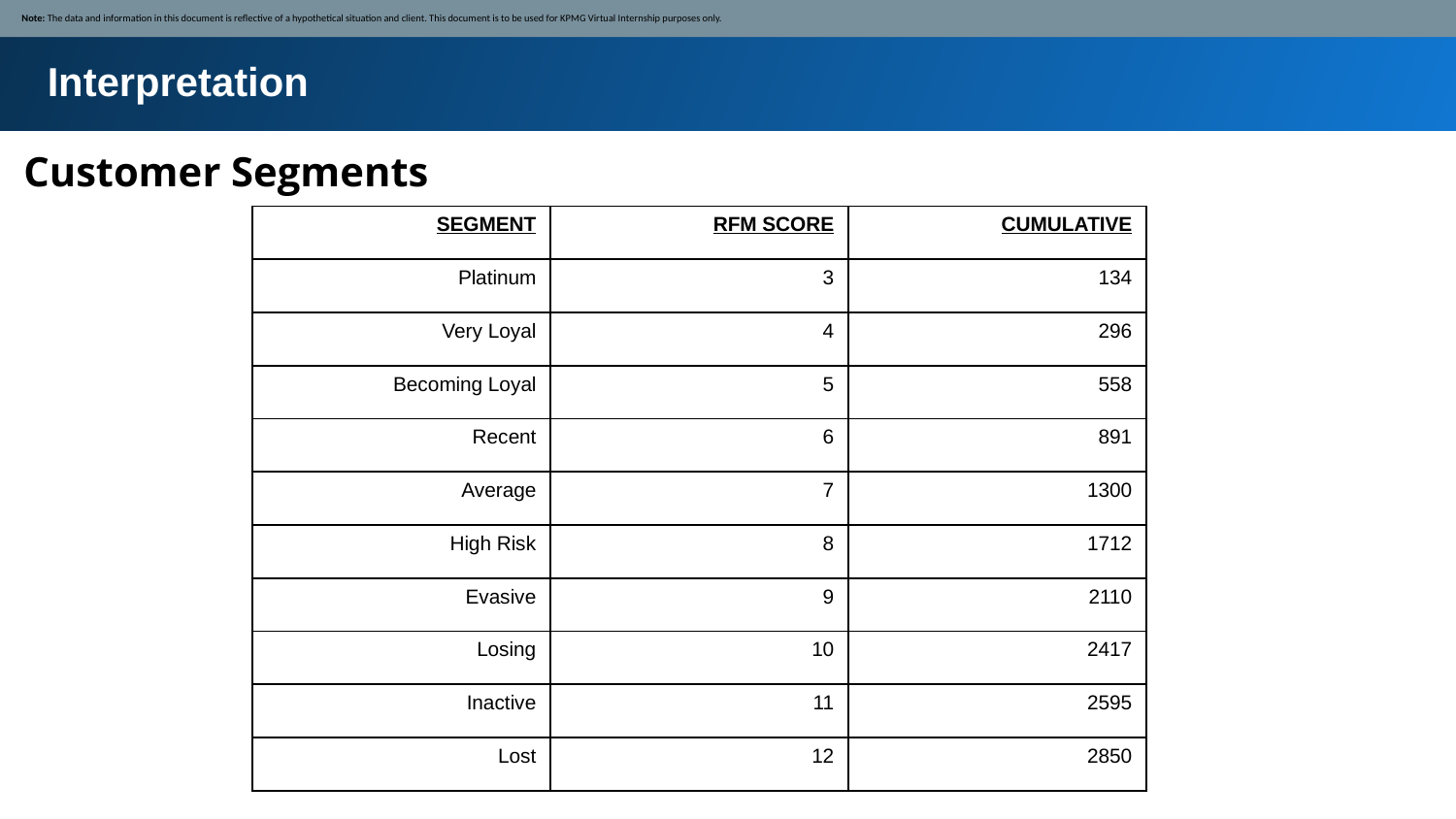

Note: The data and information in this document is reflective of a hypothetical situation and client. This document is to be used for KPMG Virtual Internship purposes only.
Interpretation
Customer Segments
| SEGMENT | RFM SCORE | CUMULATIVE |
| --- | --- | --- |
| Platinum | 3 | 134 |
| Very Loyal | 4 | 296 |
| Becoming Loyal | 5 | 558 |
| Recent | 6 | 891 |
| Average | 7 | 1300 |
| High Risk | 8 | 1712 |
| Evasive | 9 | 2110 |
| Losing | 10 | 2417 |
| Inactive | 11 | 2595 |
| Lost | 12 | 2850 |